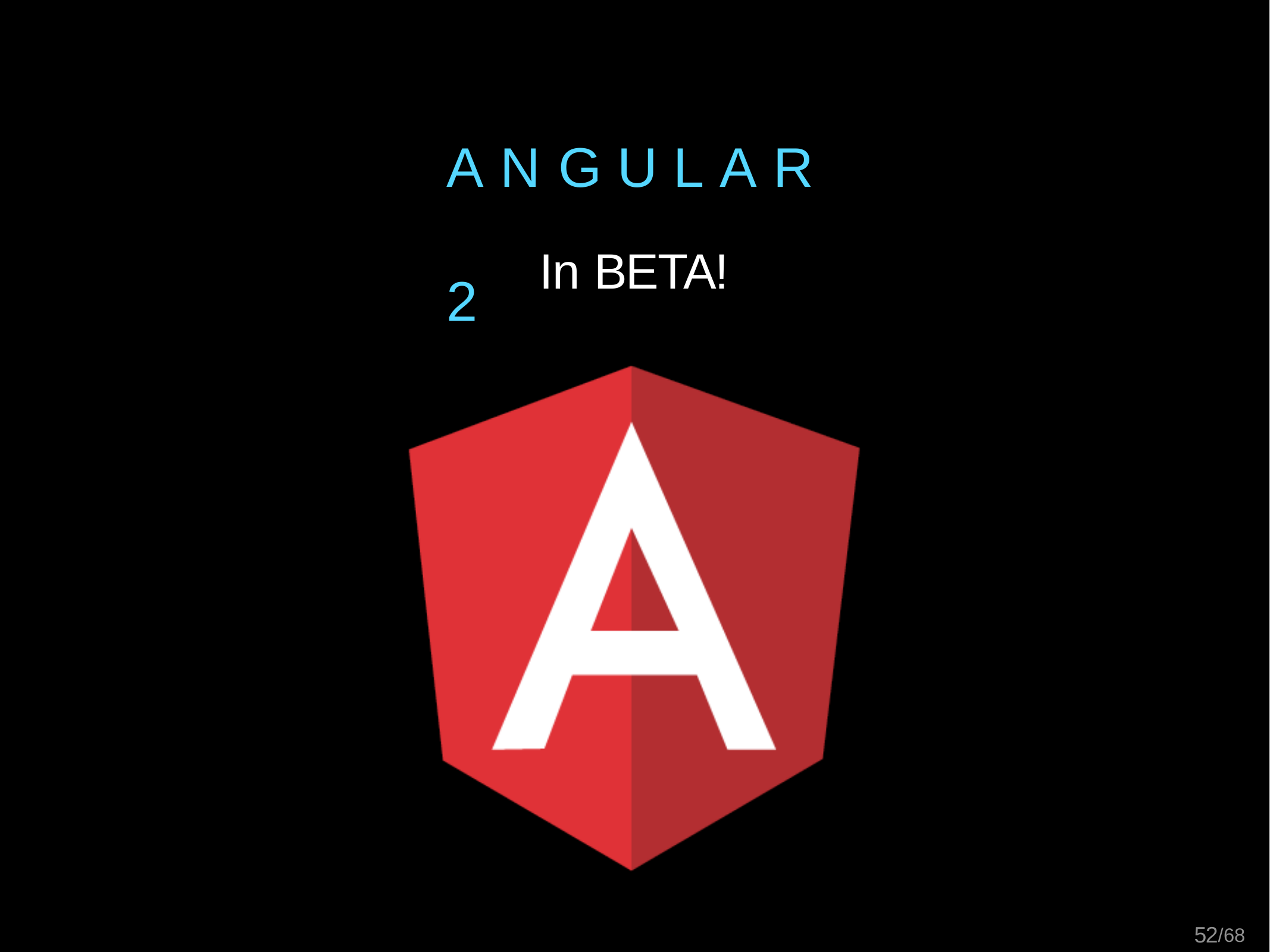

A N G U L A R	2
In BETA!

52/68